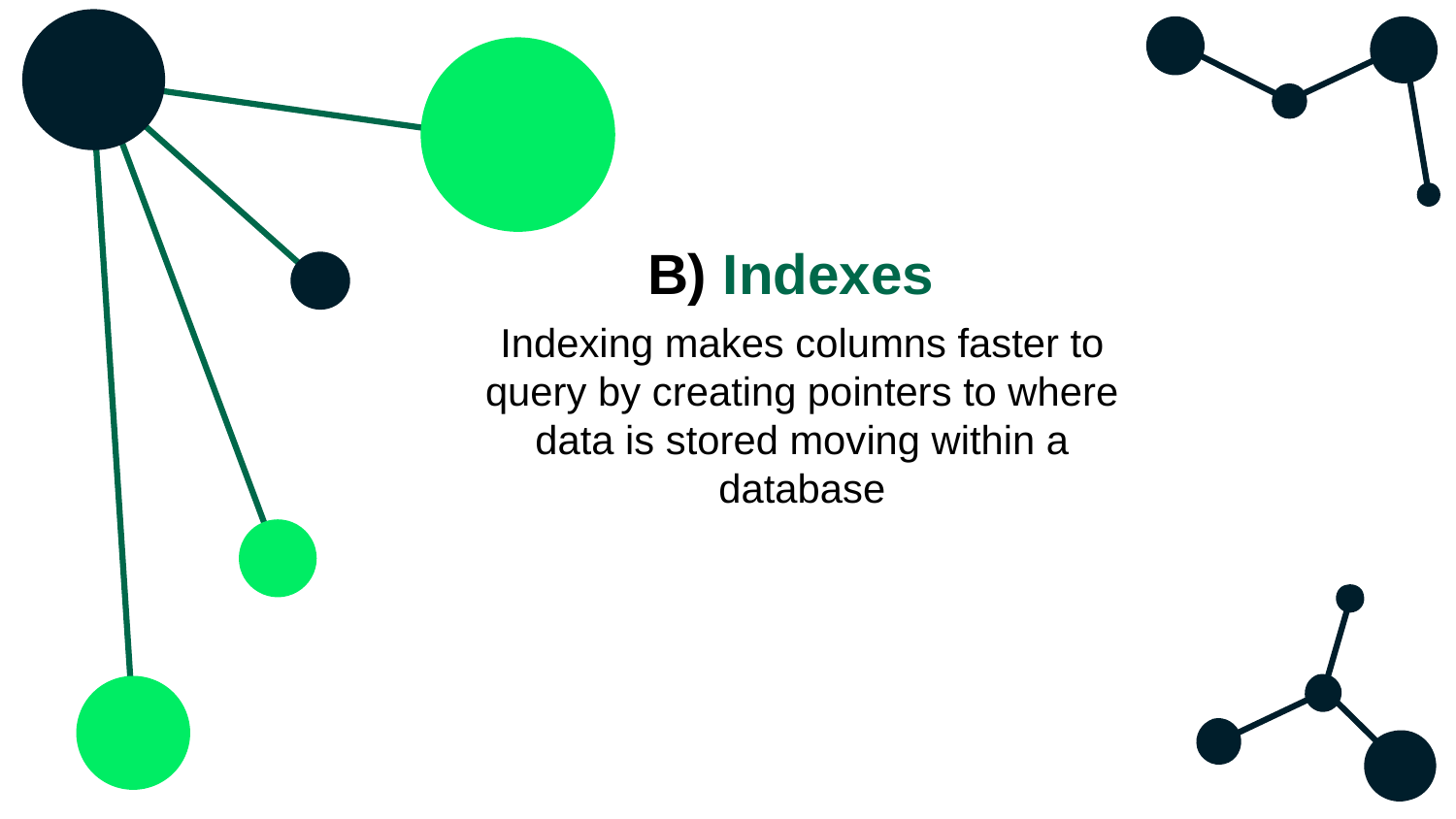

# B) Indexes
Indexing makes columns faster to query by creating pointers to where data is stored moving within a database